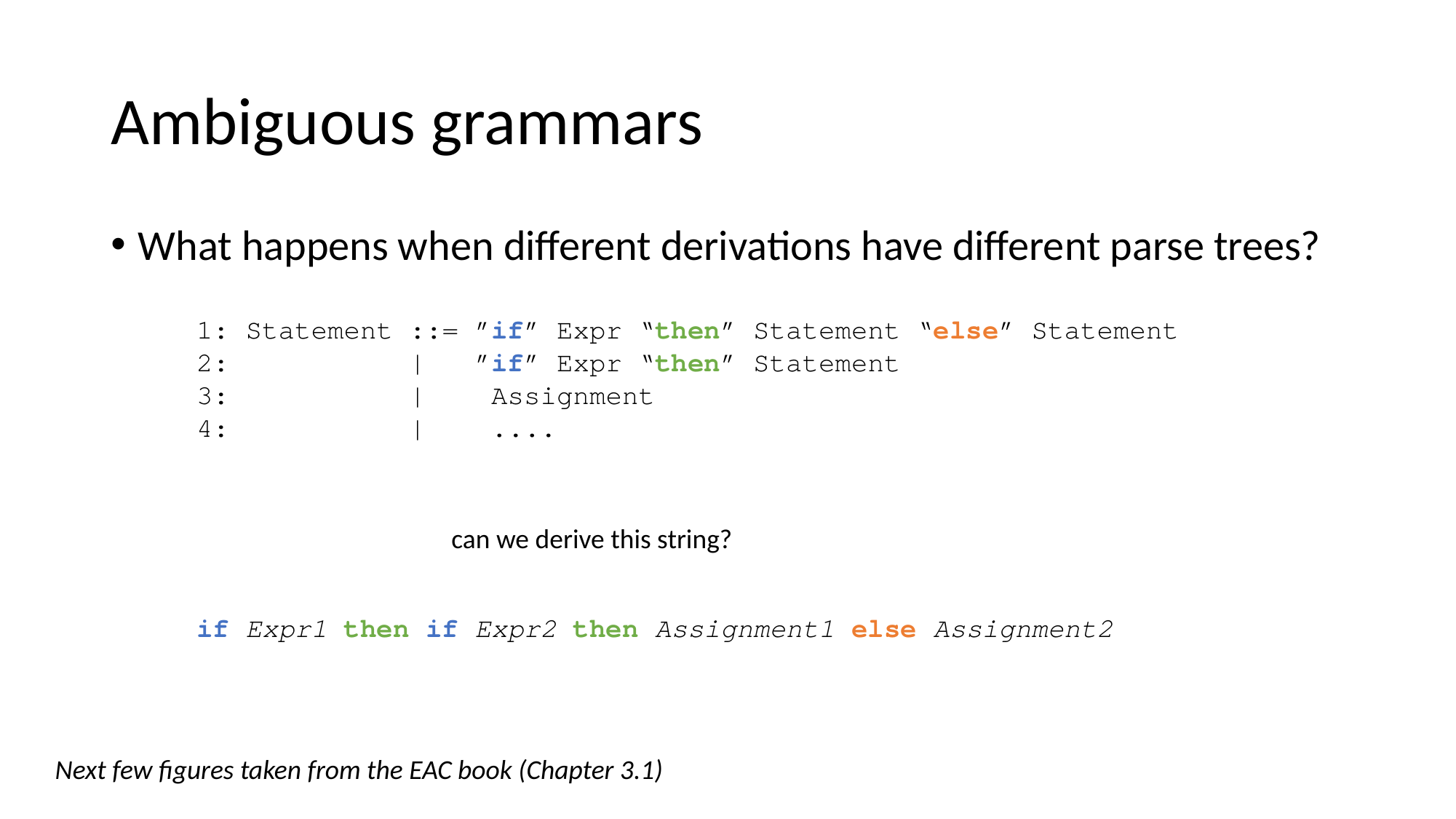

# Ambiguous grammars
What happens when different derivations have different parse trees?
1: Statement ::= ”if” Expr “then” Statement “else” Statement
2:           |   ”if” Expr “then” Statement
3:           |    Assignment
4:           |    ....
can we derive this string?
if Expr1 then if Expr2 then Assignment1 else Assignment2
Next few figures taken from the EAC book (Chapter 3.1)